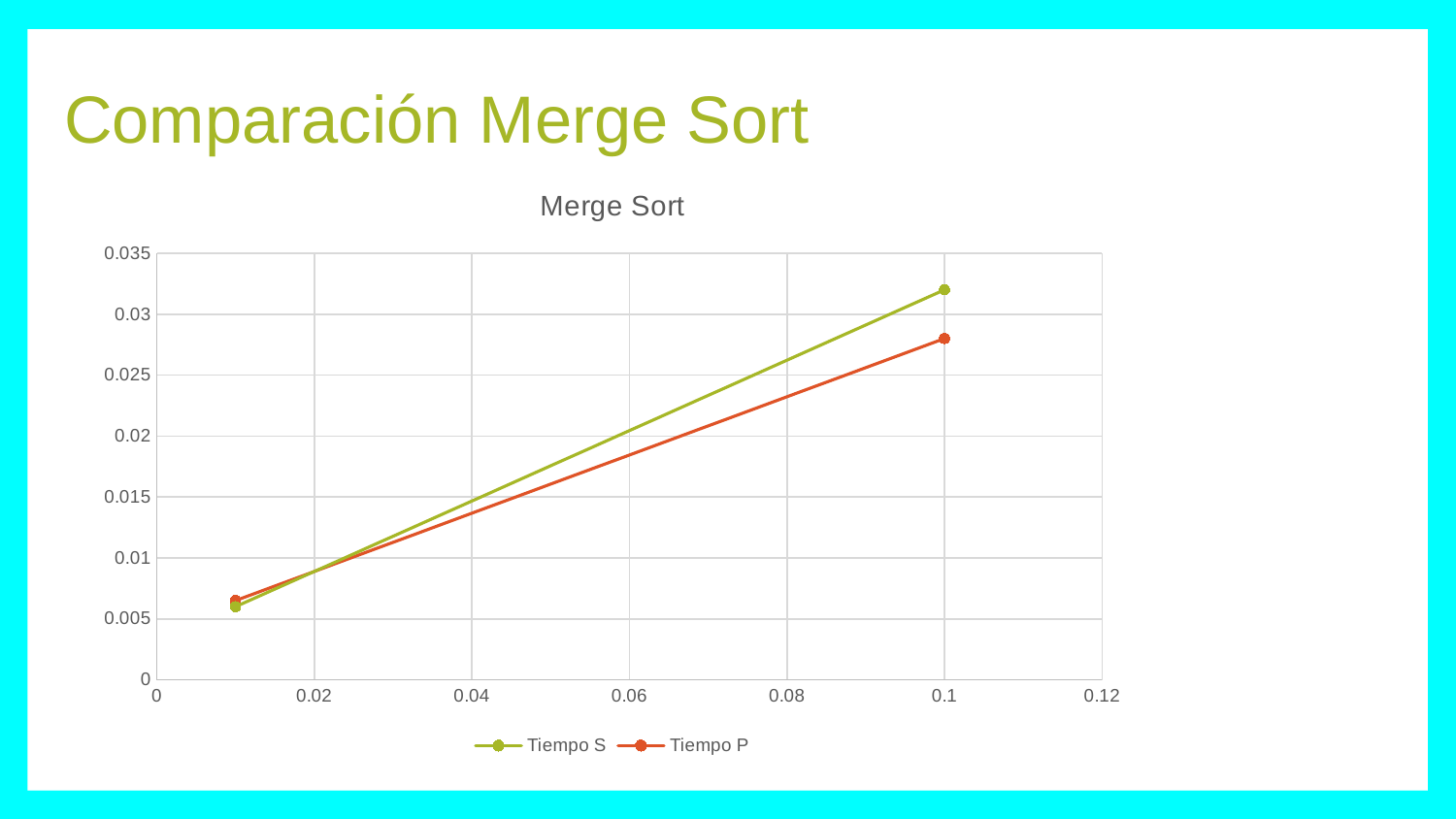

# Comparación Merge Sort

### Chart: Merge Sort

| Category | Tiempo S | Tiempo P |
|---|---|---|